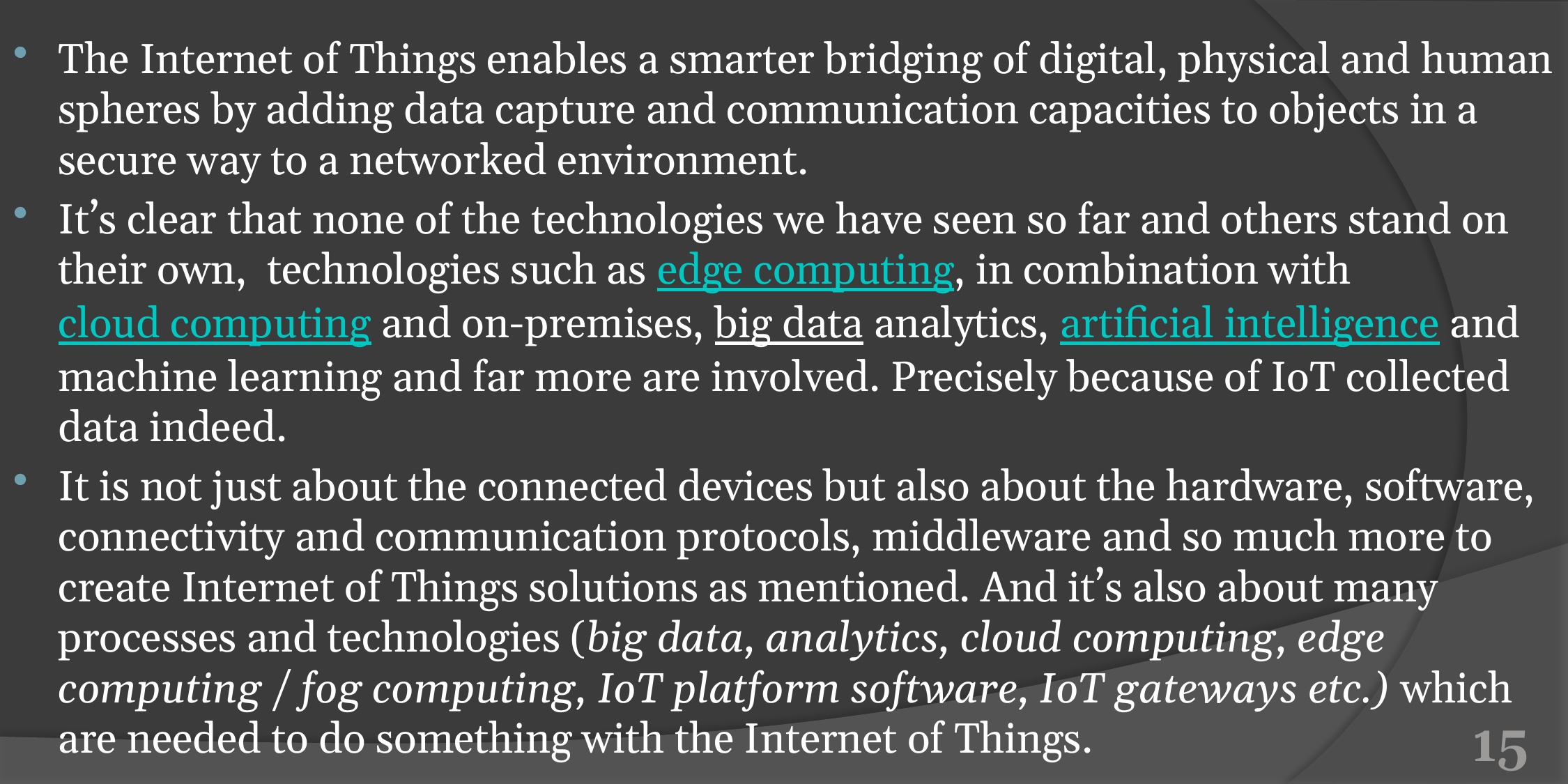

The Internet of Things enables a smarter bridging of digital, physical and human spheres by adding data capture and communication capacities to objects in a secure way to a networked environment.
It’s clear that none of the technologies we have seen so far and others stand on their own,  technologies such as edge computing, in combination with cloud computing and on-premises, big data analytics, artificial intelligence and machine learning and far more are involved. Precisely because of IoT collected data indeed.
It is not just about the connected devices but also about the hardware, software, connectivity and communication protocols, middleware and so much more to create Internet of Things solutions as mentioned. And it’s also about many processes and technologies (big data, analytics, cloud computing, edge computing / fog computing, IoT platform software, IoT gateways etc.) which are needed to do something with the Internet of Things.
15